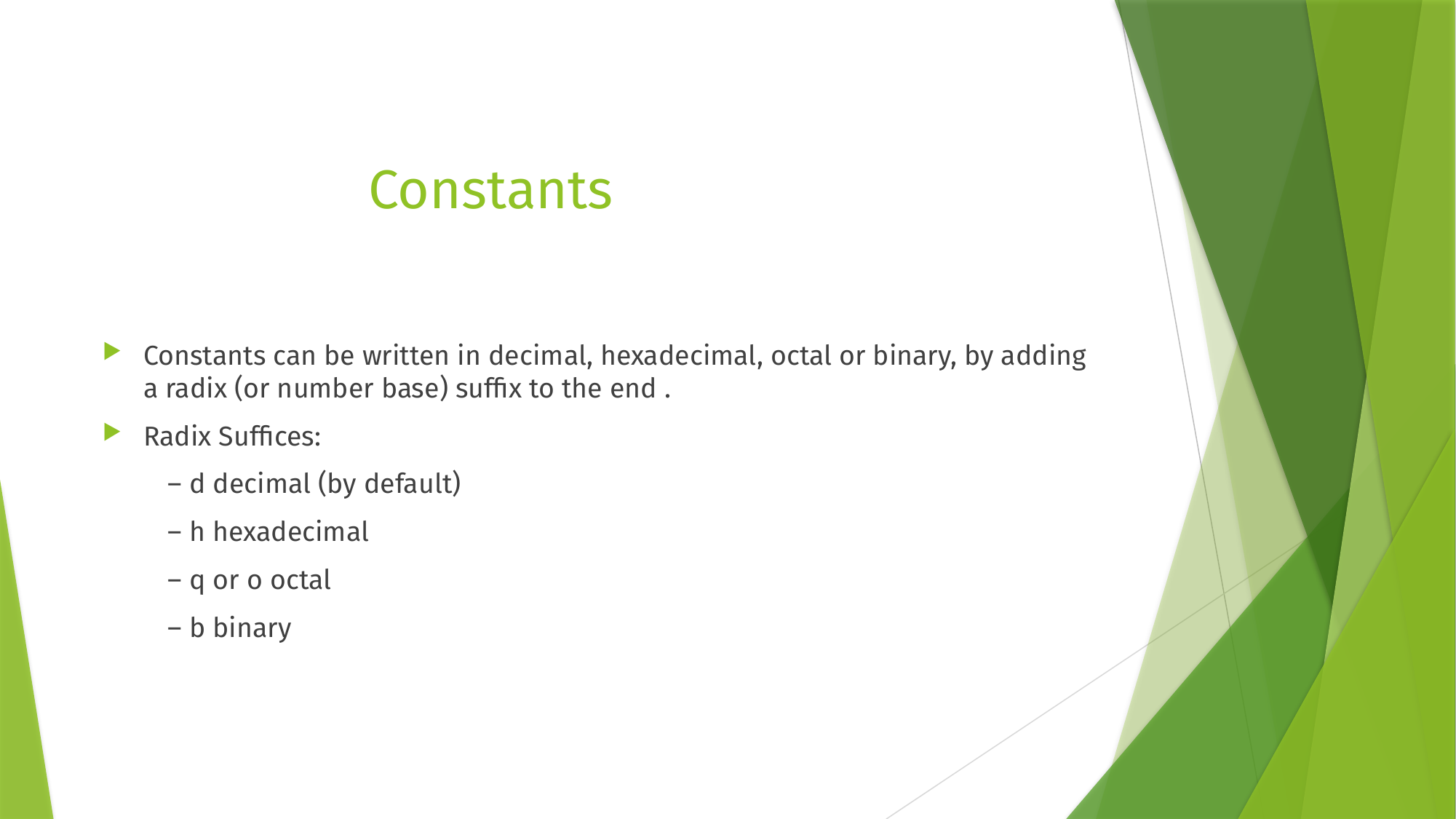

# Constants
Constants can be written in decimal, hexadecimal, octal or binary, by adding a radix (or number base) suffix to the end .
Radix Suffices:
         – d decimal (by default)
         – h hexadecimal
         – q or o octal
         – b binary